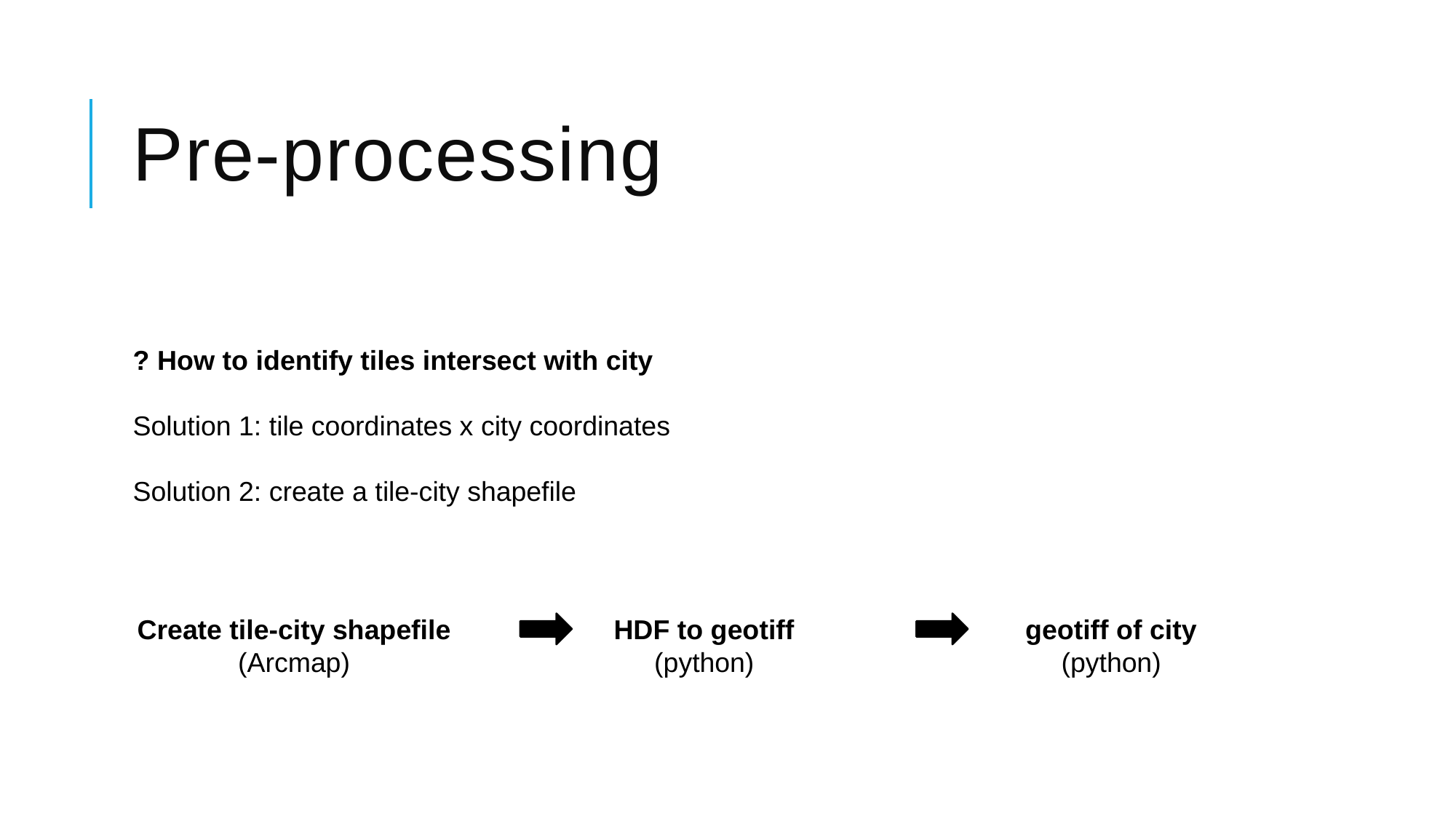

# Pre-processing
? How to identify tiles intersect with city

Solution 1: tile coordinates x city coordinates

Solution 2: create a tile-city shapefile
Create tile-city shapefile
(Arcmap)
HDF to geotiff
(python)
geotiff of city
(python)